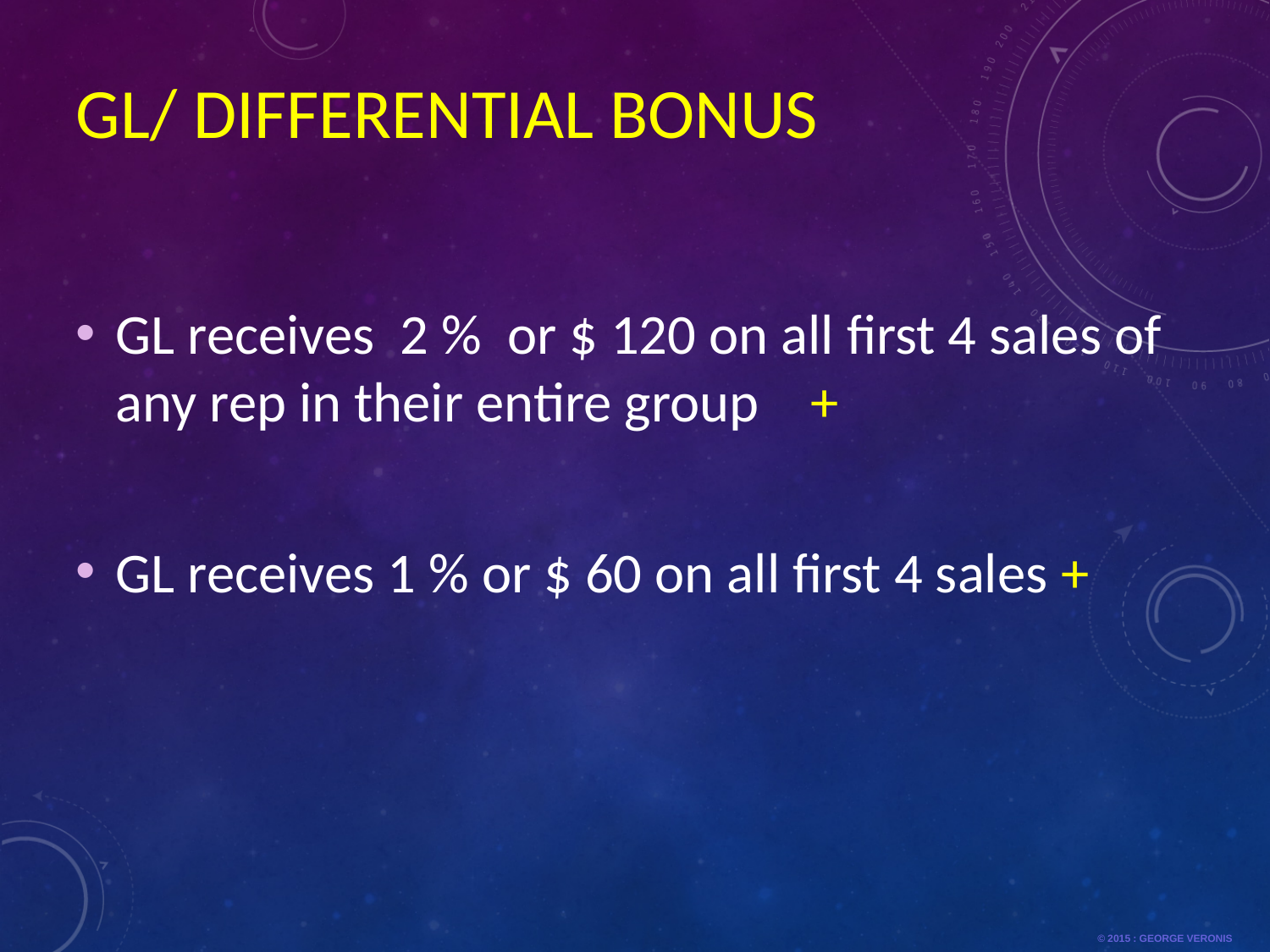

# GL/ Differential Bonus

GL receives  2 %  or $ 120 on all first 4 sales of any rep in their entire group    +

GL receives 1 % or $ 60 on all first 4 sales +